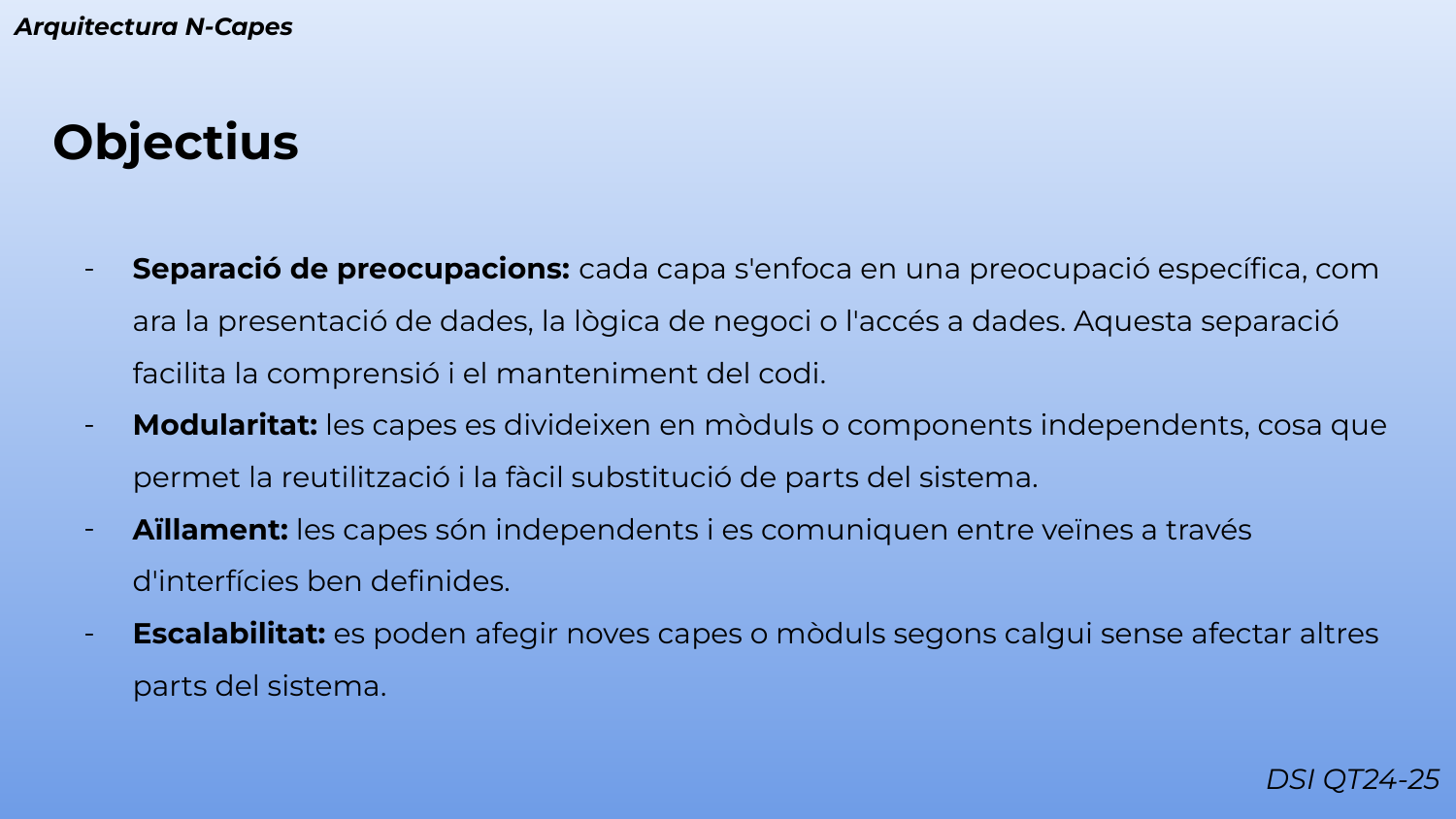

Arquitectura N-Capes
# Objectius
Separació de preocupacions: cada capa s'enfoca en una preocupació específica, com ara la presentació de dades, la lògica de negoci o l'accés a dades. Aquesta separació facilita la comprensió i el manteniment del codi.
Modularitat: les capes es divideixen en mòduls o components independents, cosa que permet la reutilització i la fàcil substitució de parts del sistema.
Aïllament: les capes són independents i es comuniquen entre veïnes a través d'interfícies ben definides.
Escalabilitat: es poden afegir noves capes o mòduls segons calgui sense afectar altres parts del sistema.
DSI QT24-25